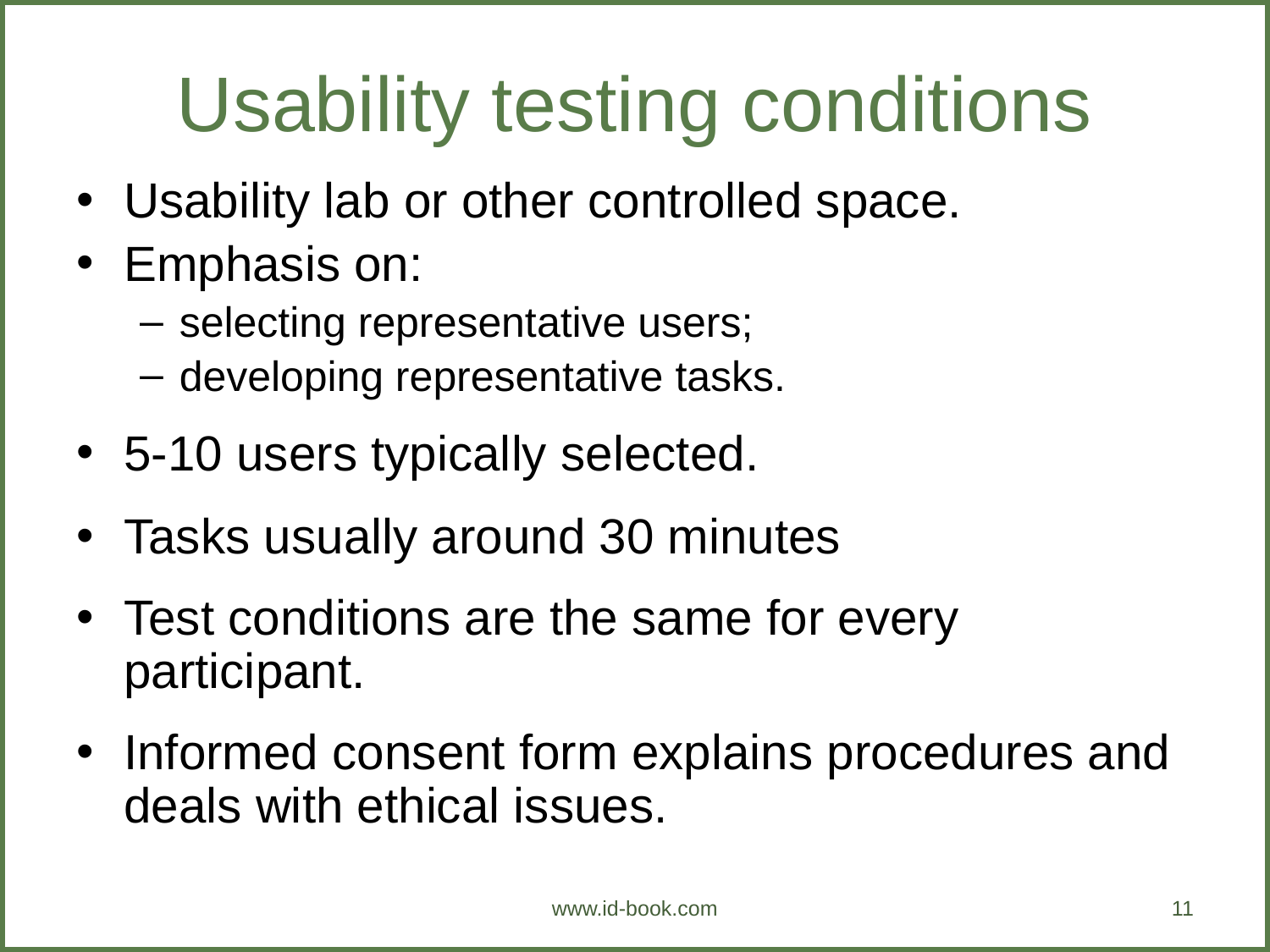

Usability testing conditions
Usability lab or other controlled space.
Emphasis on:
selecting representative users;
developing representative tasks.

5-10 users typically selected.

Tasks usually around 30 minutes

Test conditions are the same for every participant.

Informed consent form explains procedures and deals with ethical issues.

www.id-book.com
11